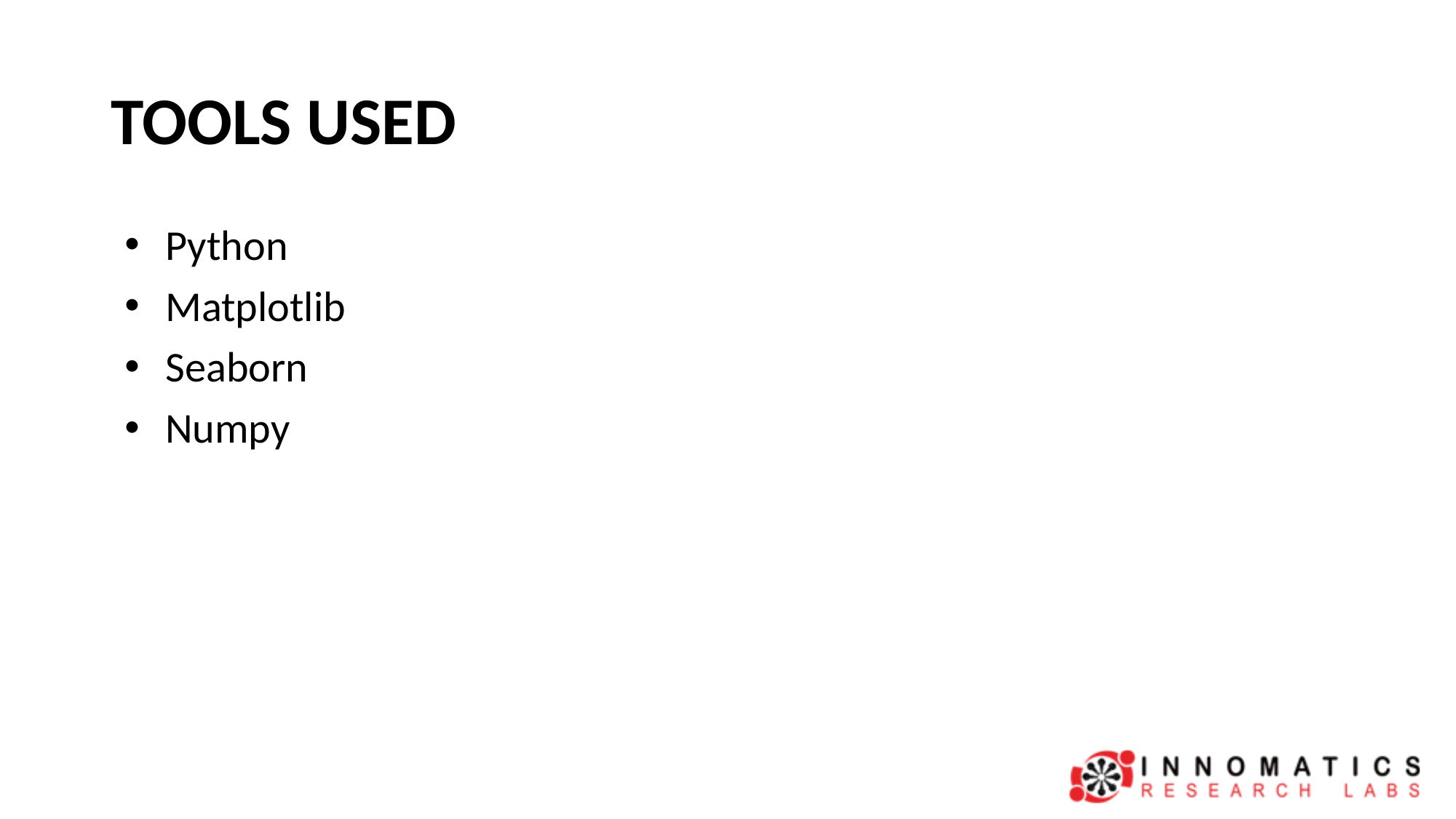

# TOOLS USED
Python
Matplotlib
Seaborn
Numpy